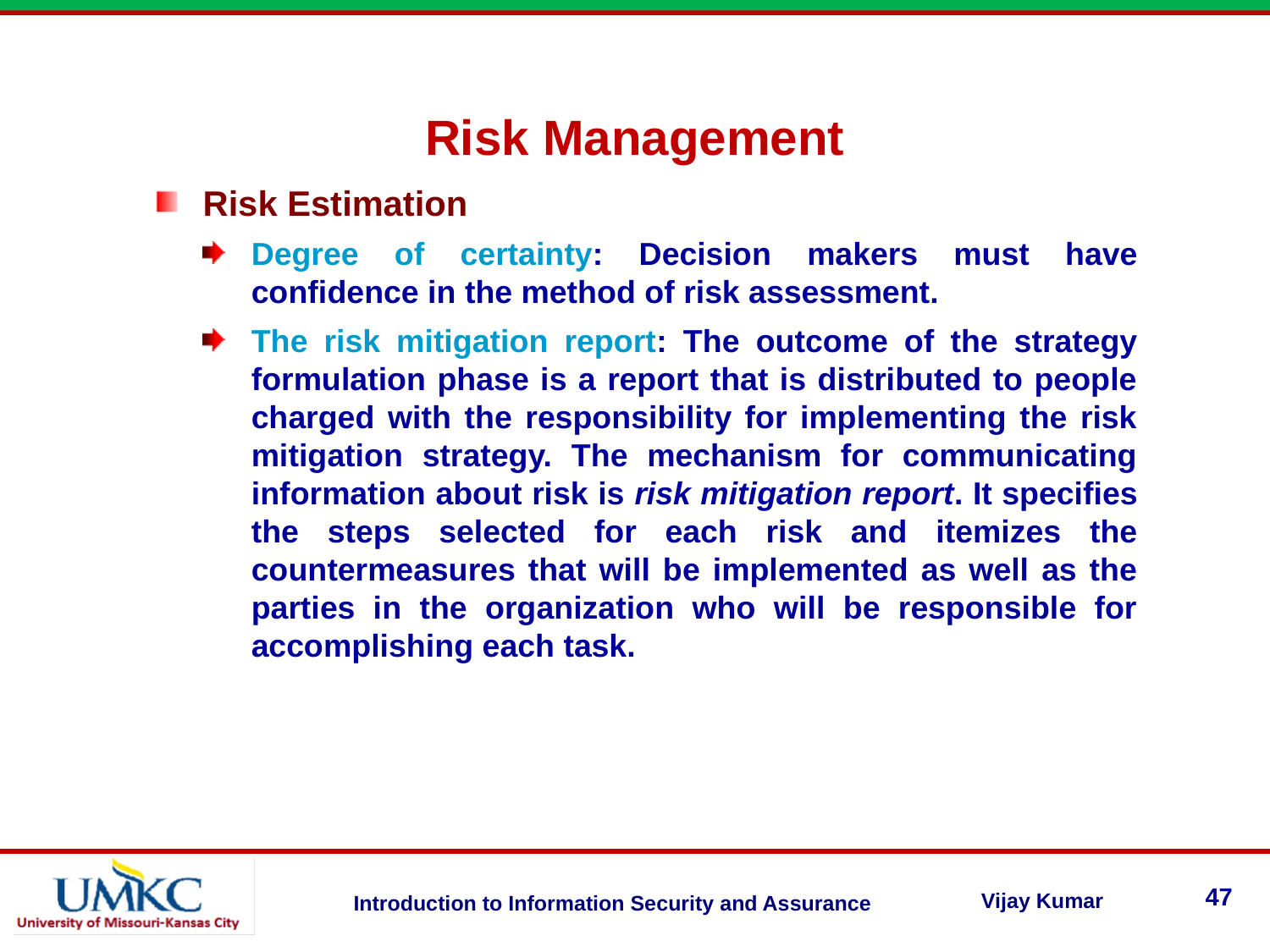

Risk Management
Risk Estimation
Degree of certainty: Decision makers must have confidence in the method of risk assessment.
The risk mitigation report: The outcome of the strategy formulation phase is a report that is distributed to people charged with the responsibility for implementing the risk mitigation strategy. The mechanism for communicating information about risk is risk mitigation report. It specifies the steps selected for each risk and itemizes the countermeasures that will be implemented as well as the parties in the organization who will be responsible for accomplishing each task.
47